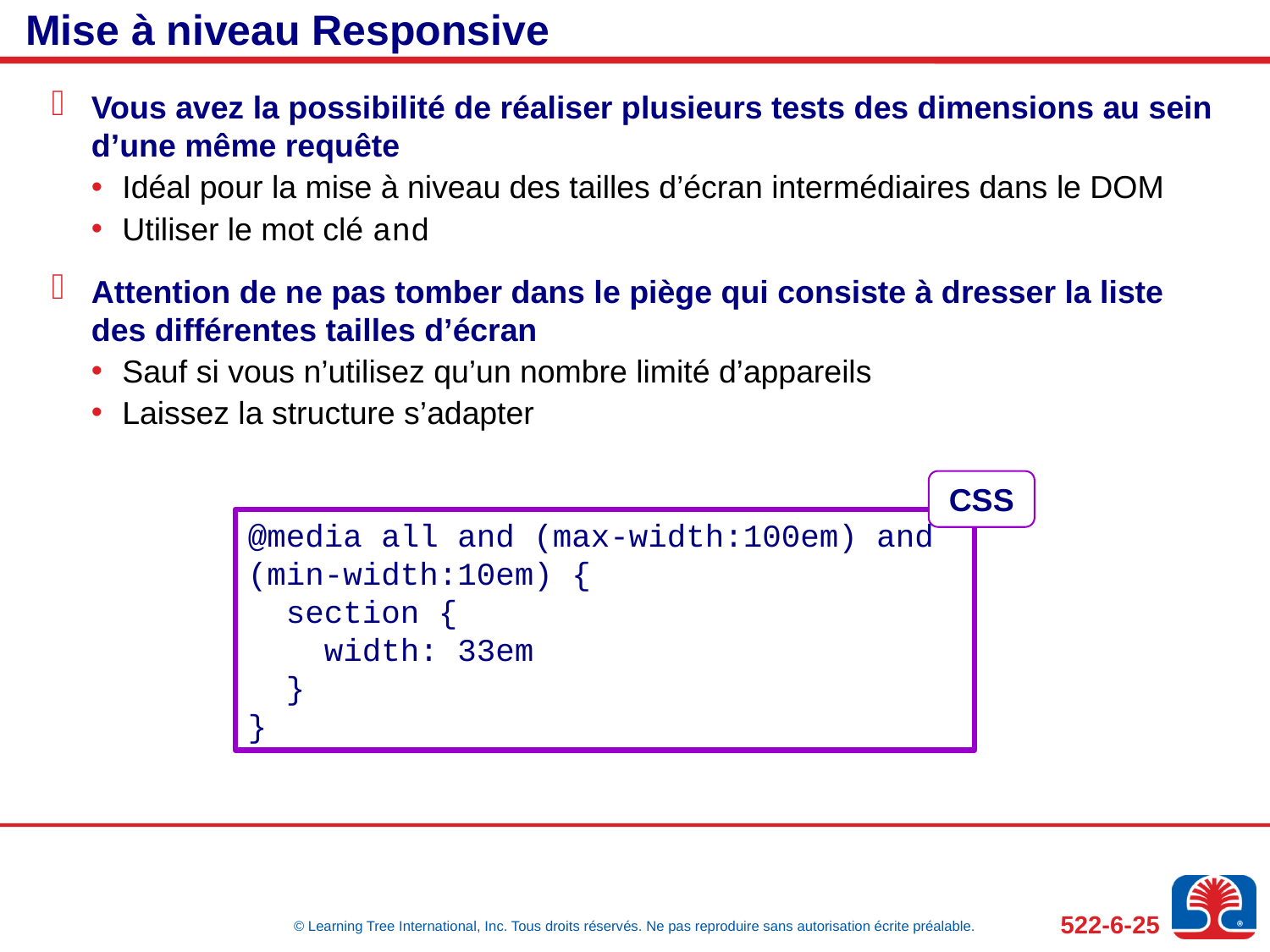

# Mise à niveau Responsive
Vous avez la possibilité de réaliser plusieurs tests des dimensions au sein d’une même requête
Idéal pour la mise à niveau des tailles d’écran intermédiaires dans le DOM
Utiliser le mot clé and
Attention de ne pas tomber dans le piège qui consiste à dresser la liste des différentes tailles d’écran
Sauf si vous n’utilisez qu’un nombre limité d’appareils
Laissez la structure s’adapter
CSS
@media all and (max-width:100em) and (min-width:10em) {
  section {
    width: 33em
  }
}